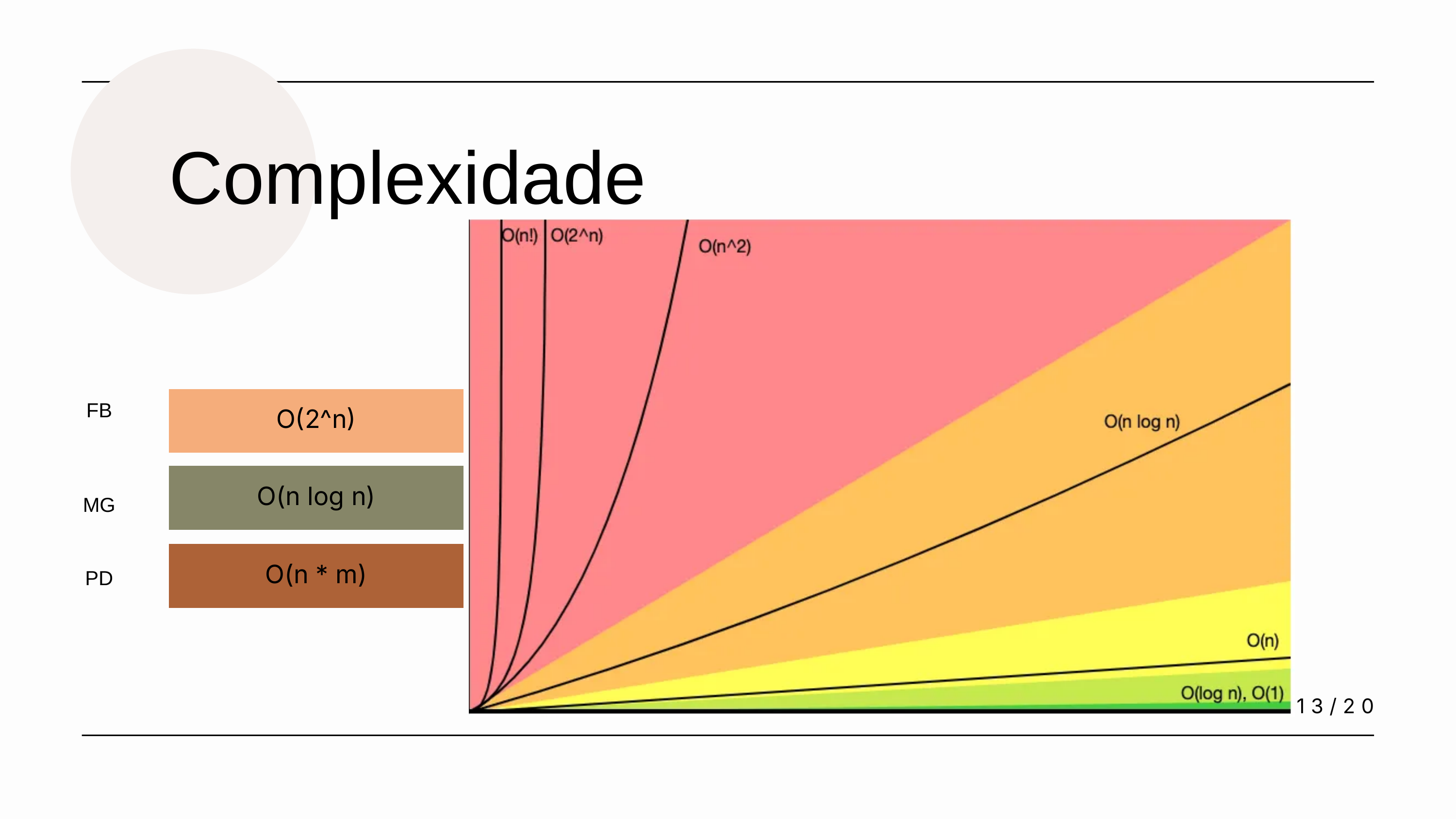

Complexidade

O(2^n)
FB

O(n log n)
MG

O(n * m)
PD
13/20